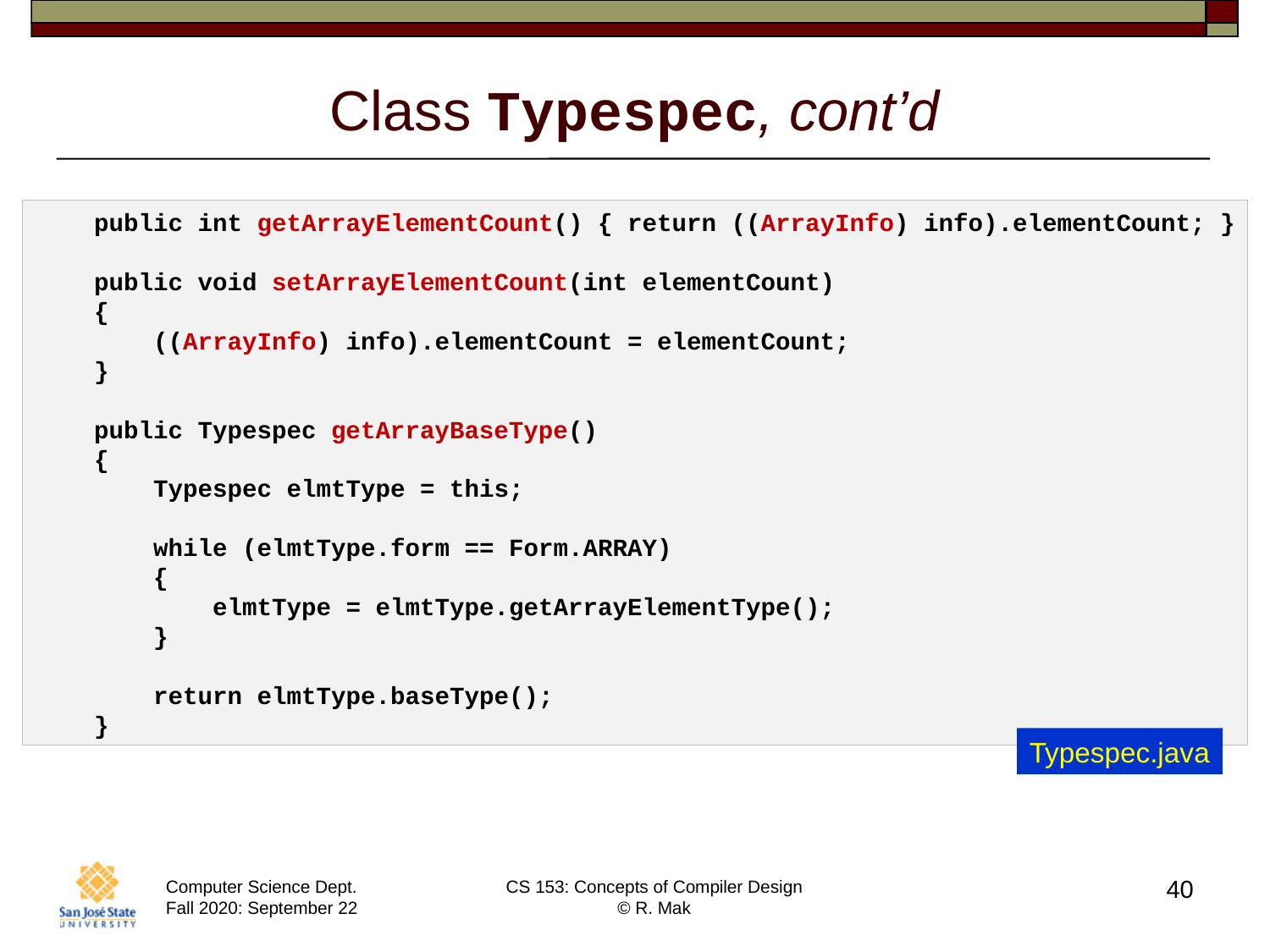

# Class Typespec, cont’d
    public int getArrayElementCount() { return ((ArrayInfo) info).elementCount; }

    public void setArrayElementCount(int elementCount)
    {
        ((ArrayInfo) info).elementCount = elementCount;
    }

    public Typespec getArrayBaseType()
    {
        Typespec elmtType = this;

        while (elmtType.form == Form.ARRAY)
        {
            elmtType = elmtType.getArrayElementType();
        }

        return elmtType.baseType();
    }
Typespec.java
40